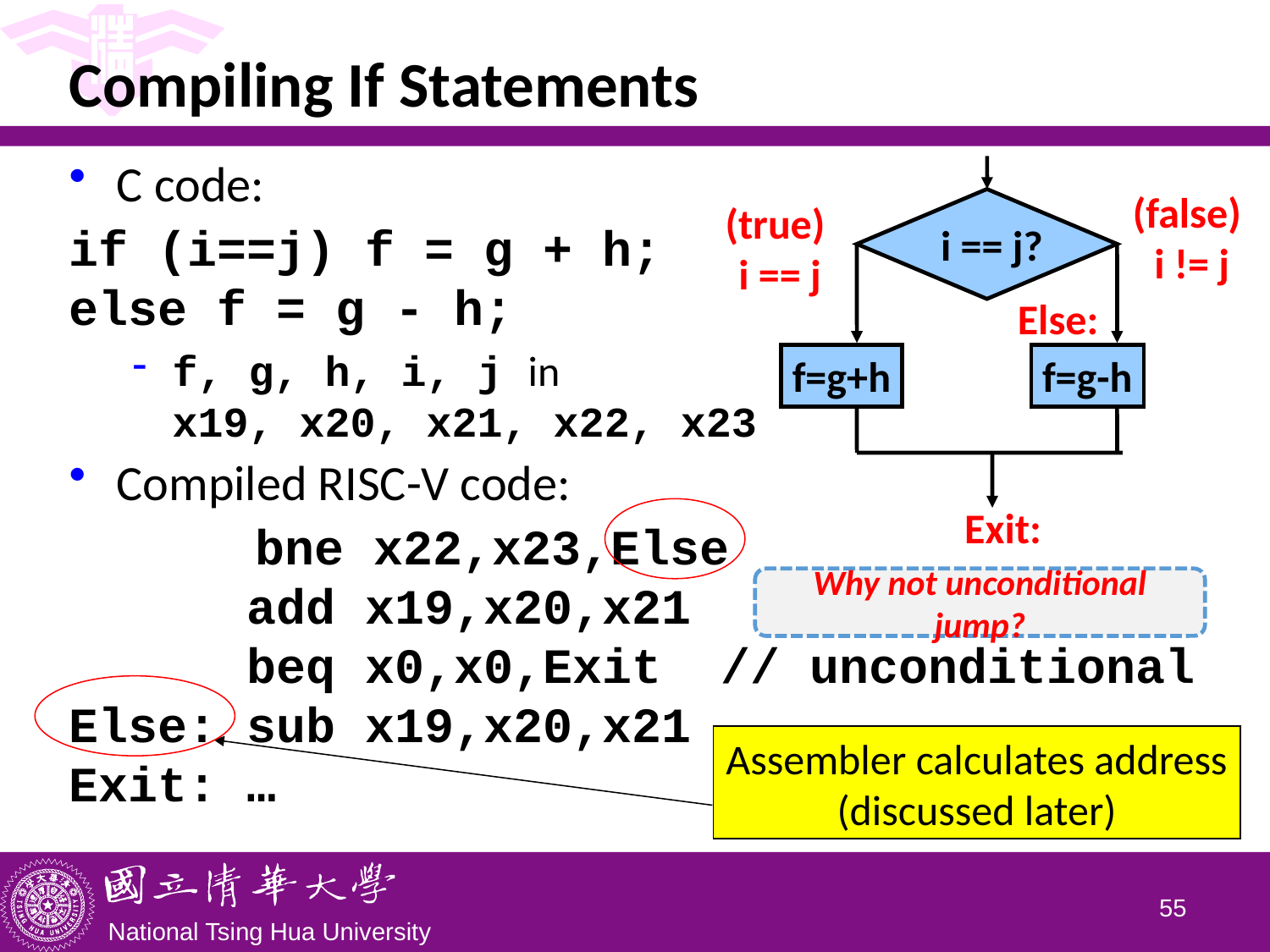

# Compiling If Statements
C code:
if (i==j) f = g + h;
else f = g - h;
f, g, h, i, j in
x19, x20, x21, x22, x23
Compiled RISC-V code:
	  bne x22,x23,Else
      add x19,x20,x21
      beq x0,x0,Exit  // unconditional
Else: sub x19,x20,x21
Exit: …

(false)
i != j

(true)
i == j
i == j?

f=g+h
f=g-h

Exit:
Else:

Why not unconditional jump?

Assembler calculates address
(discussed later)
55